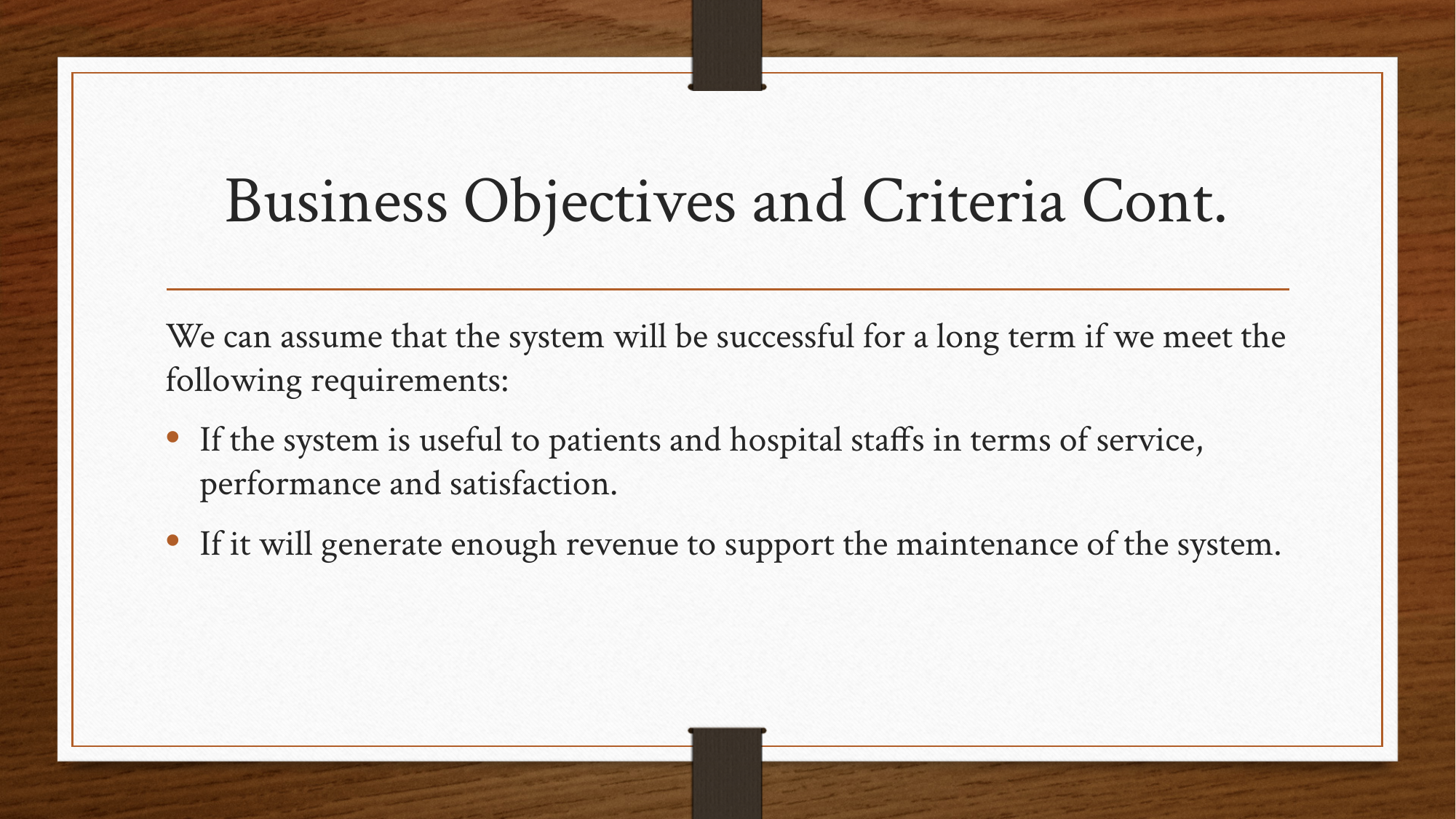

# Business Objectives and Criteria Cont.
We can assume that the system will be successful for a long term if we meet the following requirements:
If the system is useful to patients and hospital staffs in terms of service, performance and satisfaction.
If it will generate enough revenue to support the maintenance of the system.